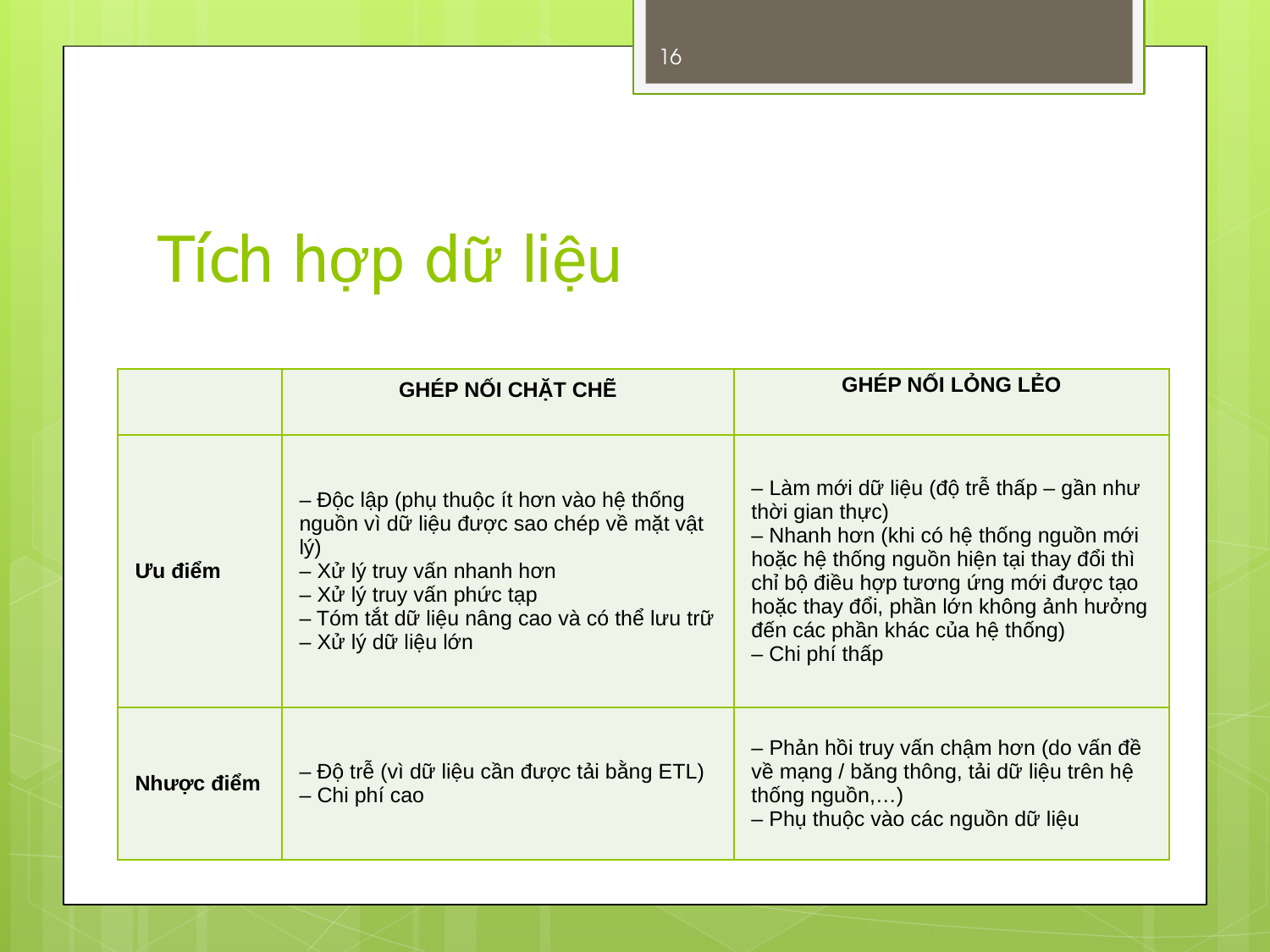

16
# Tích hợp dữ liệu
|  | GHÉP NỐI CHẶT CHẼ | GHÉP NỐI LỎNG LẺO |
| --- | --- | --- |
| Ưu điểm | – Độc lập (phụ thuộc ít hơn vào hệ thống nguồn vì dữ liệu được sao chép về mặt vật lý) – Xử lý truy vấn nhanh hơn – Xử lý truy vấn phức tạp – Tóm tắt dữ liệu nâng cao và có thể lưu trữ – Xử lý dữ liệu lớn | – Làm mới dữ liệu (độ trễ thấp – gần như thời gian thực) – Nhanh hơn (khi có hệ thống nguồn mới hoặc hệ thống nguồn hiện tại thay đổi thì chỉ bộ điều hợp tương ứng mới được tạo hoặc thay đổi, phần lớn không ảnh hưởng đến các phần khác của hệ thống) – Chi phí thấp |
| Nhược điểm | – Độ trễ (vì dữ liệu cần được tải bằng ETL) – Chi phí cao | – Phản hồi truy vấn chậm hơn (do vấn đề về mạng / băng thông, tải dữ liệu trên hệ thống nguồn,…) – Phụ thuộc vào các nguồn dữ liệu |